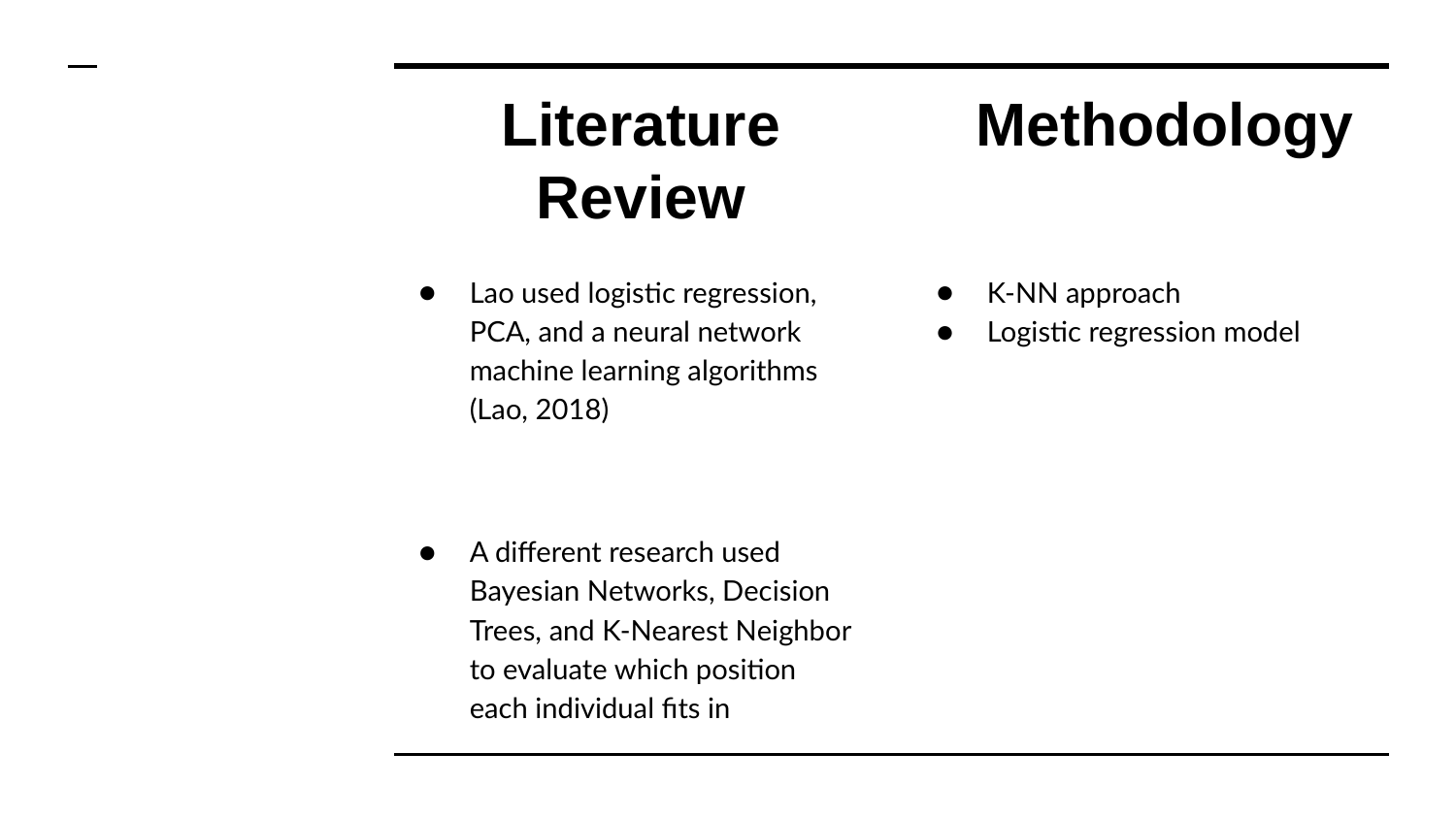

# Literature Review

Methodology
Lao used logistic regression, PCA, and a neural network machine learning algorithms (Lao, 2018)

A different research used Bayesian Networks, Decision Trees, and K-Nearest Neighbor to evaluate which position each individual fits in
K-NN approach
Logistic regression model